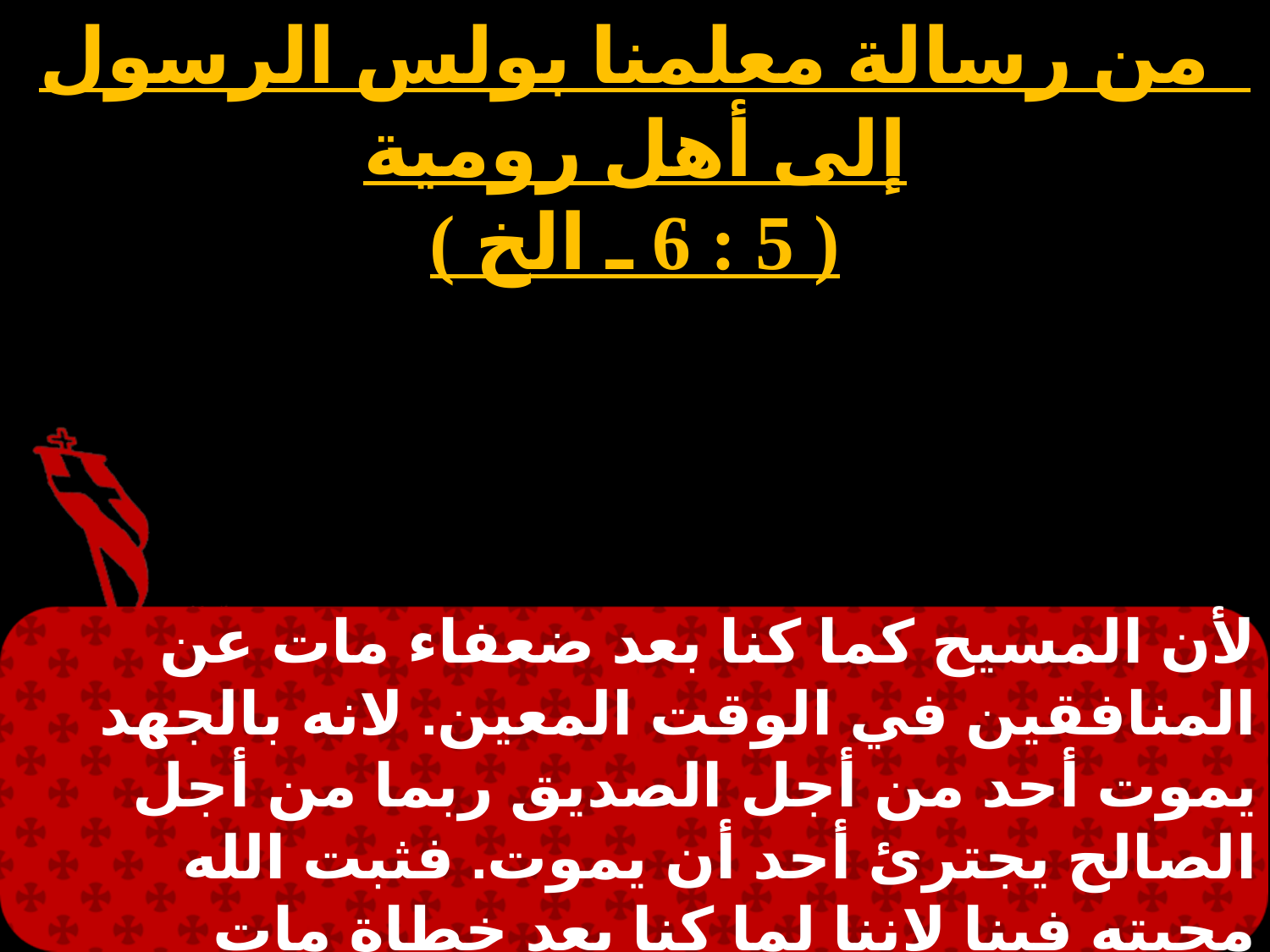

من رسالة معلمنا بولس الرسول إلى أهل رومية
( 5 : 6 ـ الخ )
# الثلاثاء 1
لأن المسيح كما كنا بعد ضعفاء مات عن المنافقين في الوقت المعين. لانه بالجهد يموت أحد من أجل الصديق ربما من أجل الصالح يجترئ أحد أن يموت. فثبت الله محبته فينا لاننا لما كنا بعد خطاة مات المسيح من أجلنا